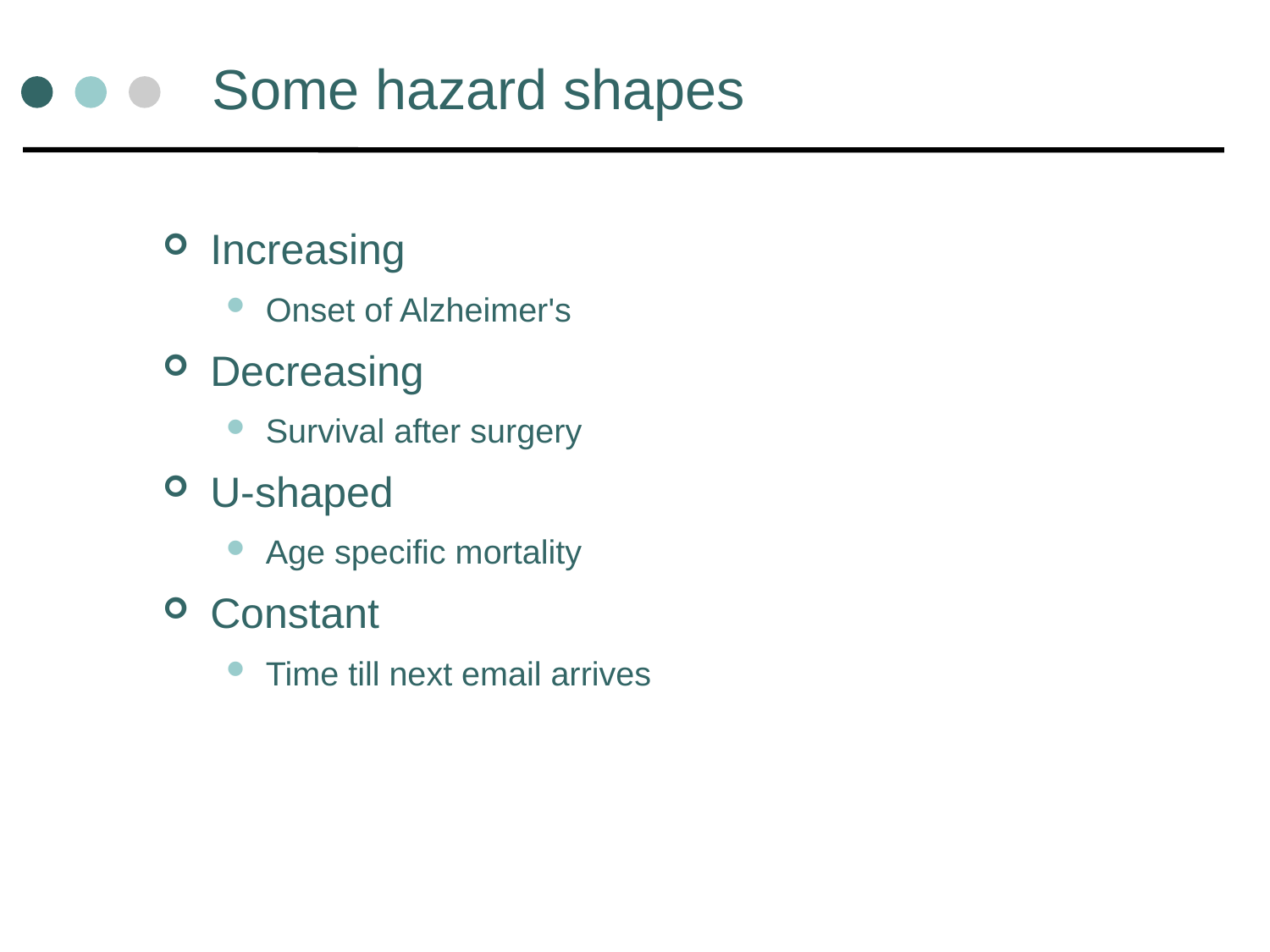

# Some hazard shapes
Increasing
Onset of Alzheimer's
Decreasing
Survival after surgery
U-shaped
Age specific mortality
Constant
Time till next email arrives